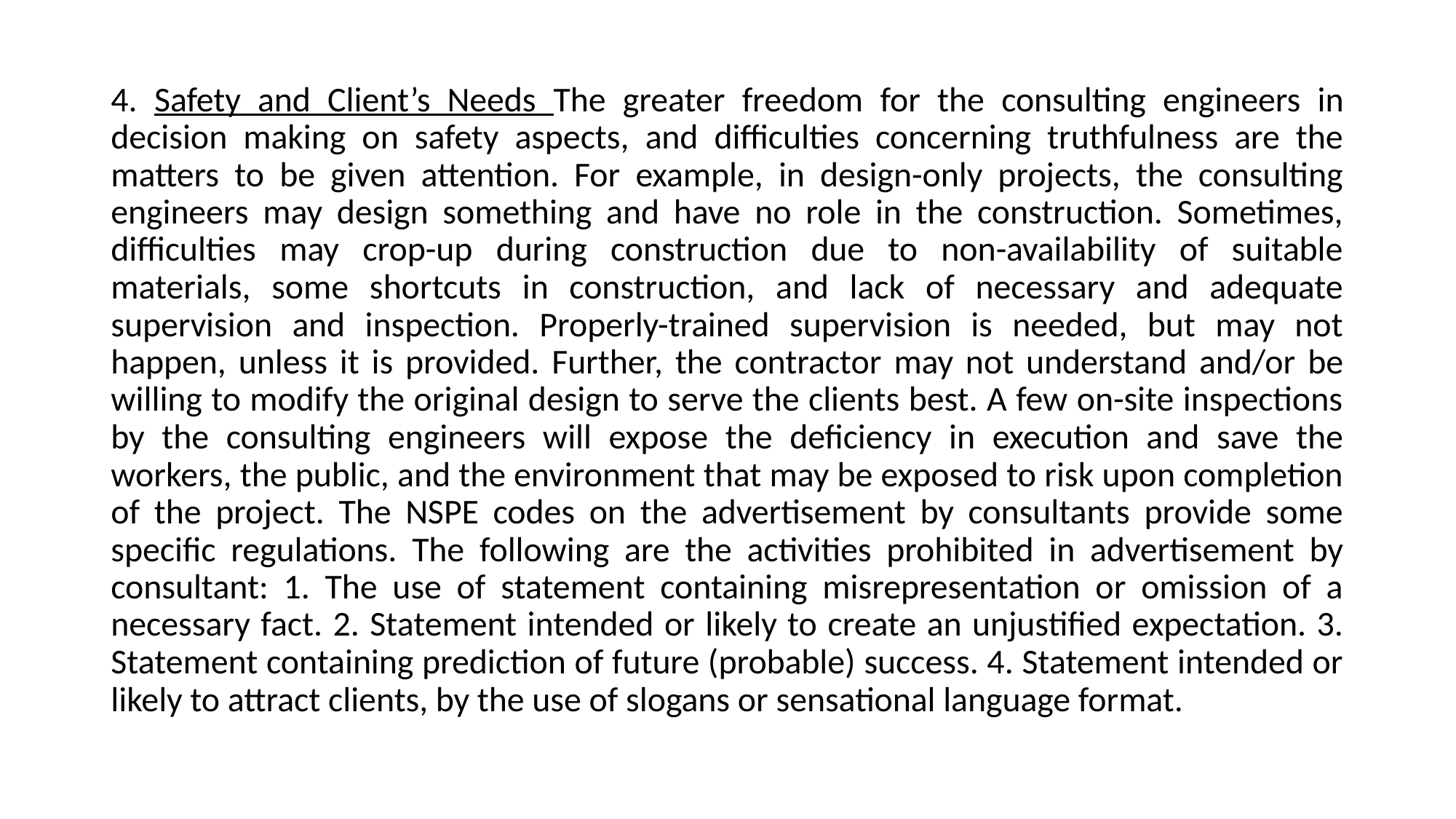

4. Safety and Client’s Needs The greater freedom for the consulting engineers in decision making on safety aspects, and difficulties concerning truthfulness are the matters to be given attention. For example, in design-only projects, the consulting engineers may design something and have no role in the construction. Sometimes, difficulties may crop-up during construction due to non-availability of suitable materials, some shortcuts in construction, and lack of necessary and adequate supervision and inspection. Properly-trained supervision is needed, but may not happen, unless it is provided. Further, the contractor may not understand and/or be willing to modify the original design to serve the clients best. A few on-site inspections by the consulting engineers will expose the deficiency in execution and save the workers, the public, and the environment that may be exposed to risk upon completion of the project. The NSPE codes on the advertisement by consultants provide some specific regulations. The following are the activities prohibited in advertisement by consultant: 1. The use of statement containing misrepresentation or omission of a necessary fact. 2. Statement intended or likely to create an unjustified expectation. 3. Statement containing prediction of future (probable) success. 4. Statement intended or likely to attract clients, by the use of slogans or sensational language format.